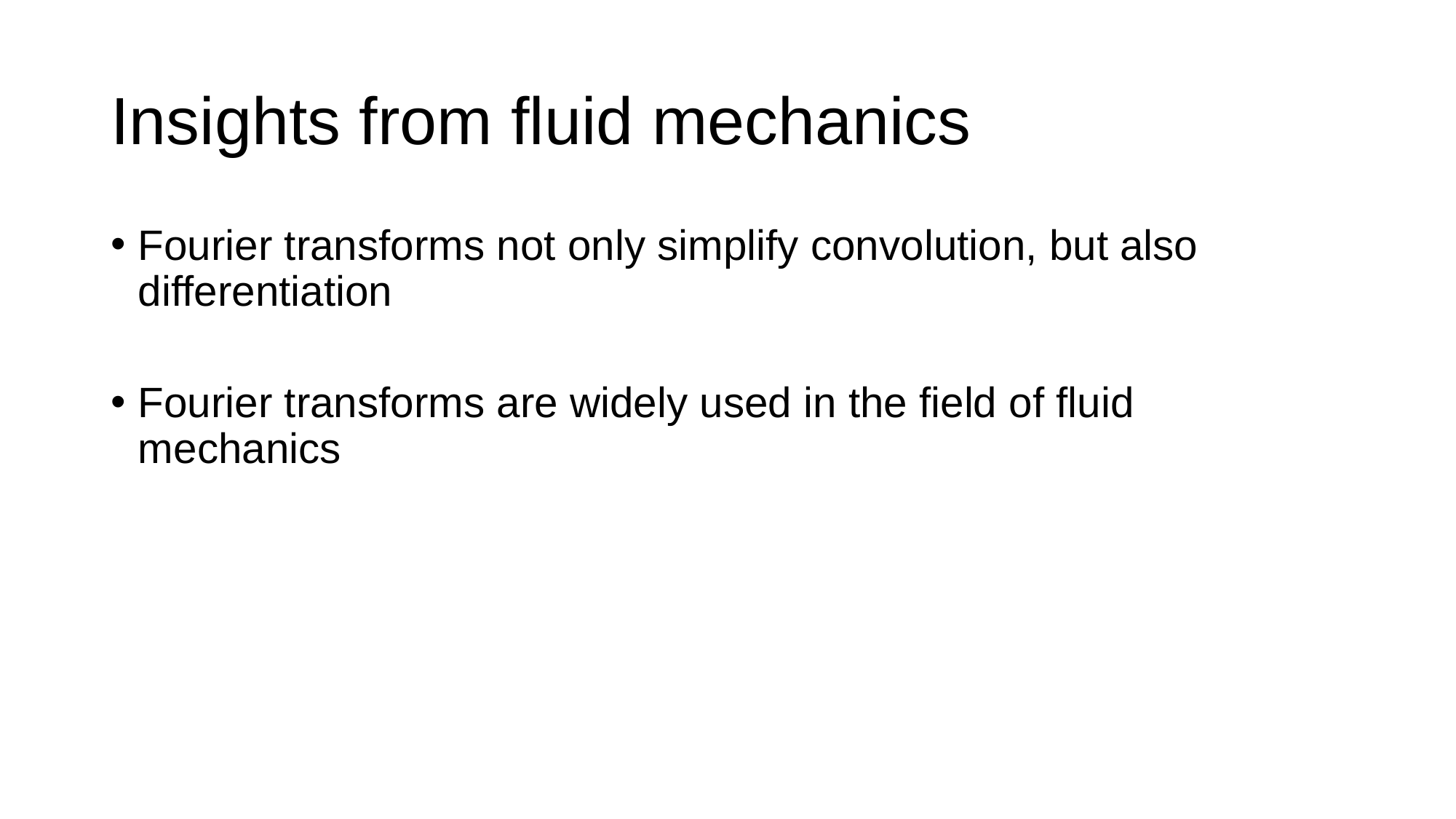

# Insights from fluid mechanics
Fourier transforms not only simplify convolution, but also differentiation
Fourier transforms are widely used in the field of fluid mechanics